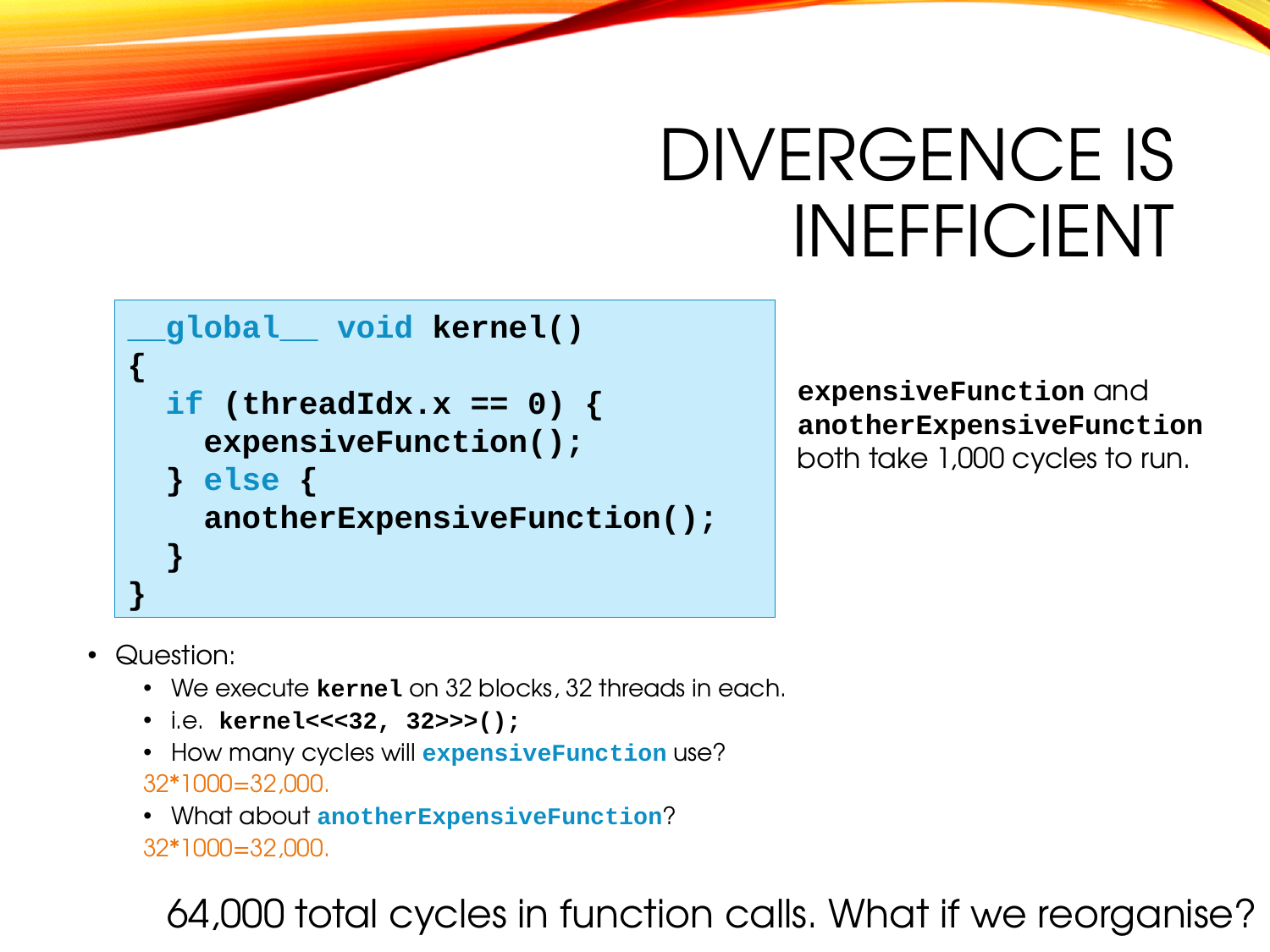

# Divergence is inefficient
__global__ void kernel()
{
  if (threadIdx.x == 0) {
    expensiveFunction();
  } else {
    anotherExpensiveFunction();
  }
}
expensiveFunction and anotherExpensiveFunction both take 1,000 cycles to run.
Question:
We execute kernel on 32 blocks, 32 threads in each.
i.e. kernel<<<32, 32>>>();
How many cycles will expensiveFunction use?
	32*1000=32,000.
What about anotherExpensiveFunction?
	32*1000=32,000.
64,000 total cycles in function calls. What if we reorganise?